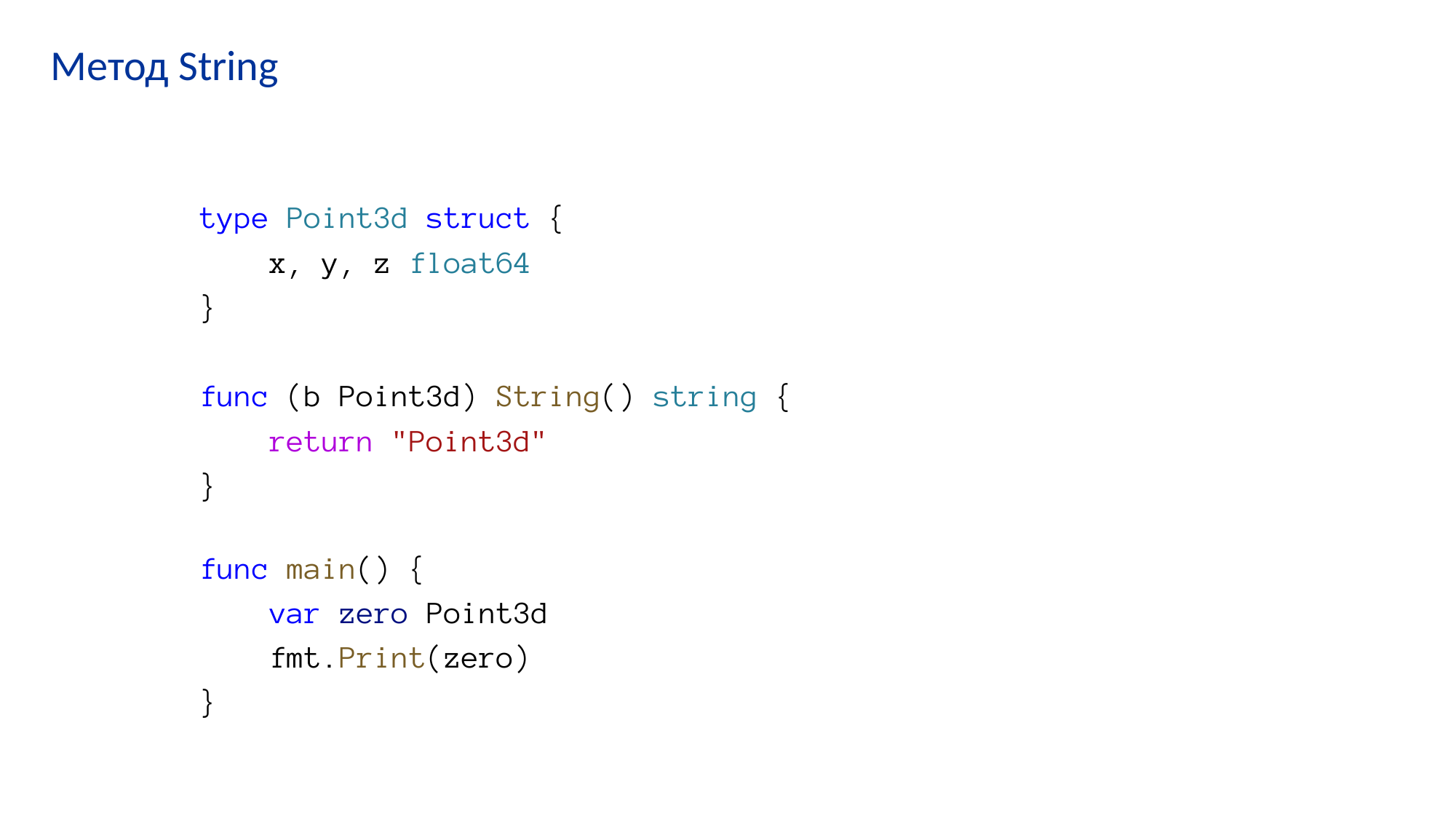

# Метод String
type Point3d struct {
    x, y, z float64
}

func (b Point3d) String() string {
    return "Point3d"
}
func main() {
    var zero Point3d
    fmt.Print(zero)
}